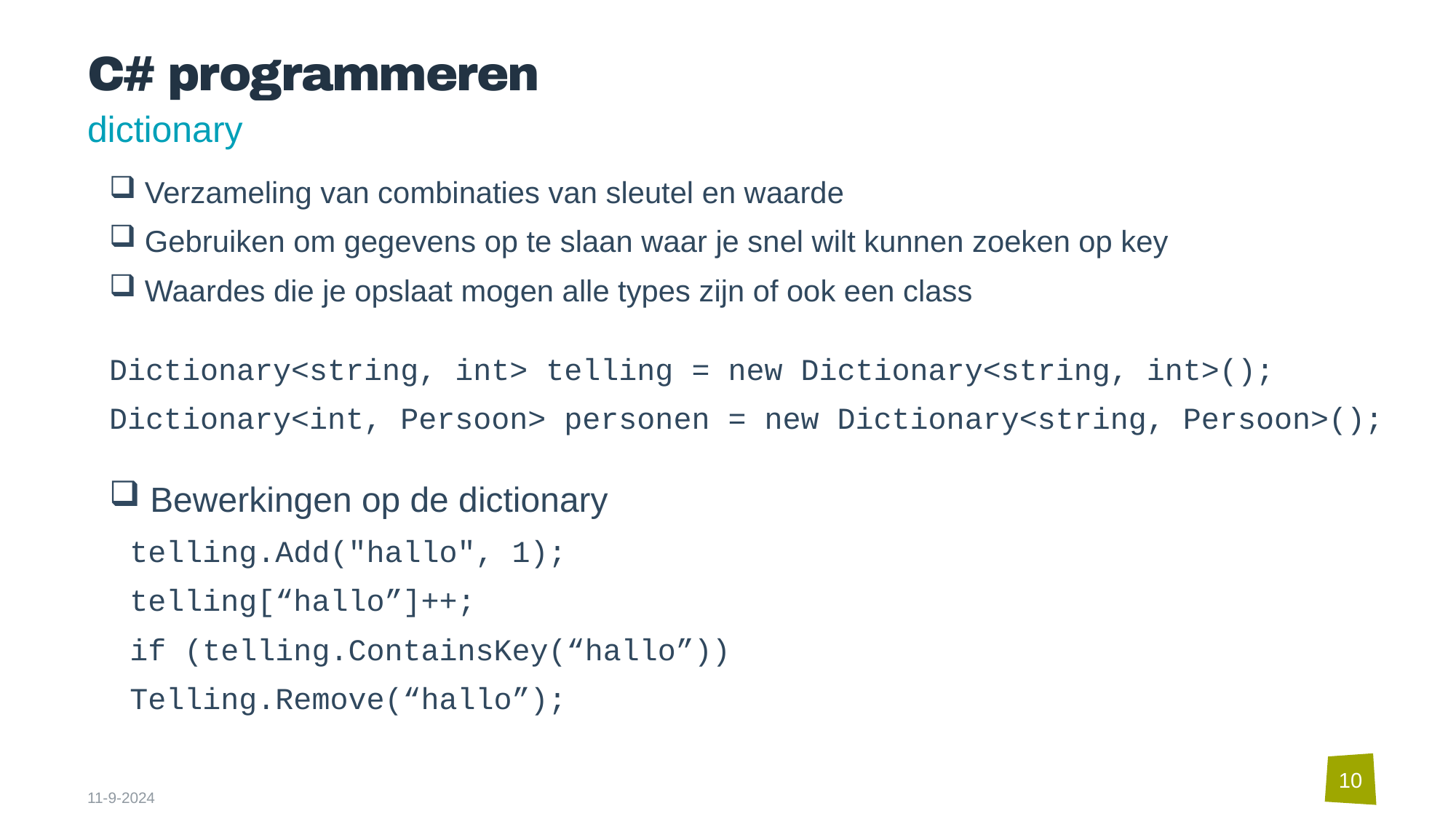

# C# programmeren
dictionary
 Verzameling van combinaties van sleutel en waarde
 Gebruiken om gegevens op te slaan waar je snel wilt kunnen zoeken op key
 Waardes die je opslaat mogen alle types zijn of ook een class

Dictionary<string, int> telling = new Dictionary<string, int>();
Dictionary<int, Persoon> personen = new Dictionary<string, Persoon>();

 Bewerkingen op de dictionary
telling.Add("hallo", 1);
telling[“hallo”]++;
if (telling.ContainsKey(“hallo”))
Telling.Remove(“hallo”);

10
11-9-2024